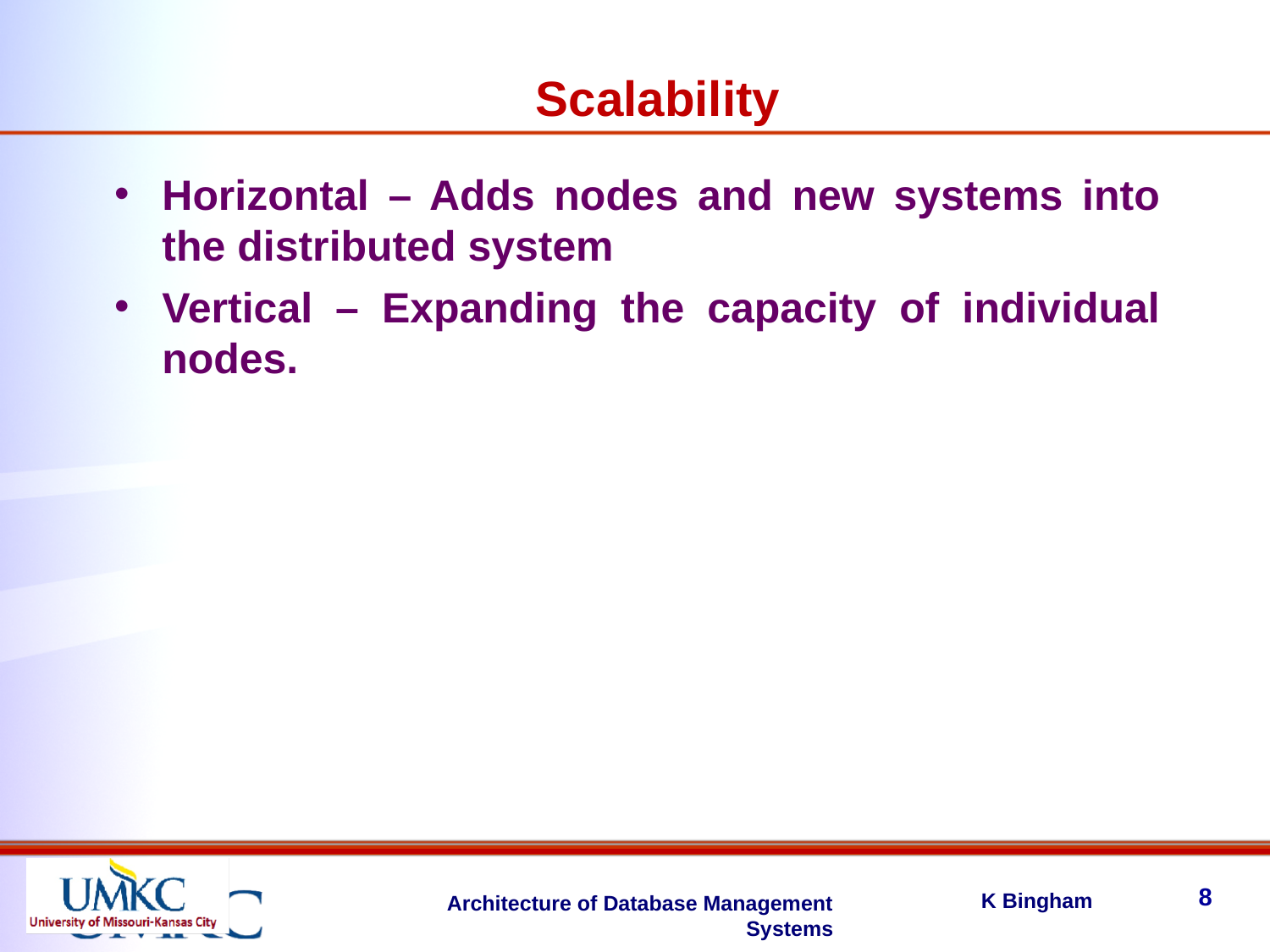

Scalability
Horizontal – Adds nodes and new systems into the distributed system
Vertical – Expanding the capacity of individual nodes.

8